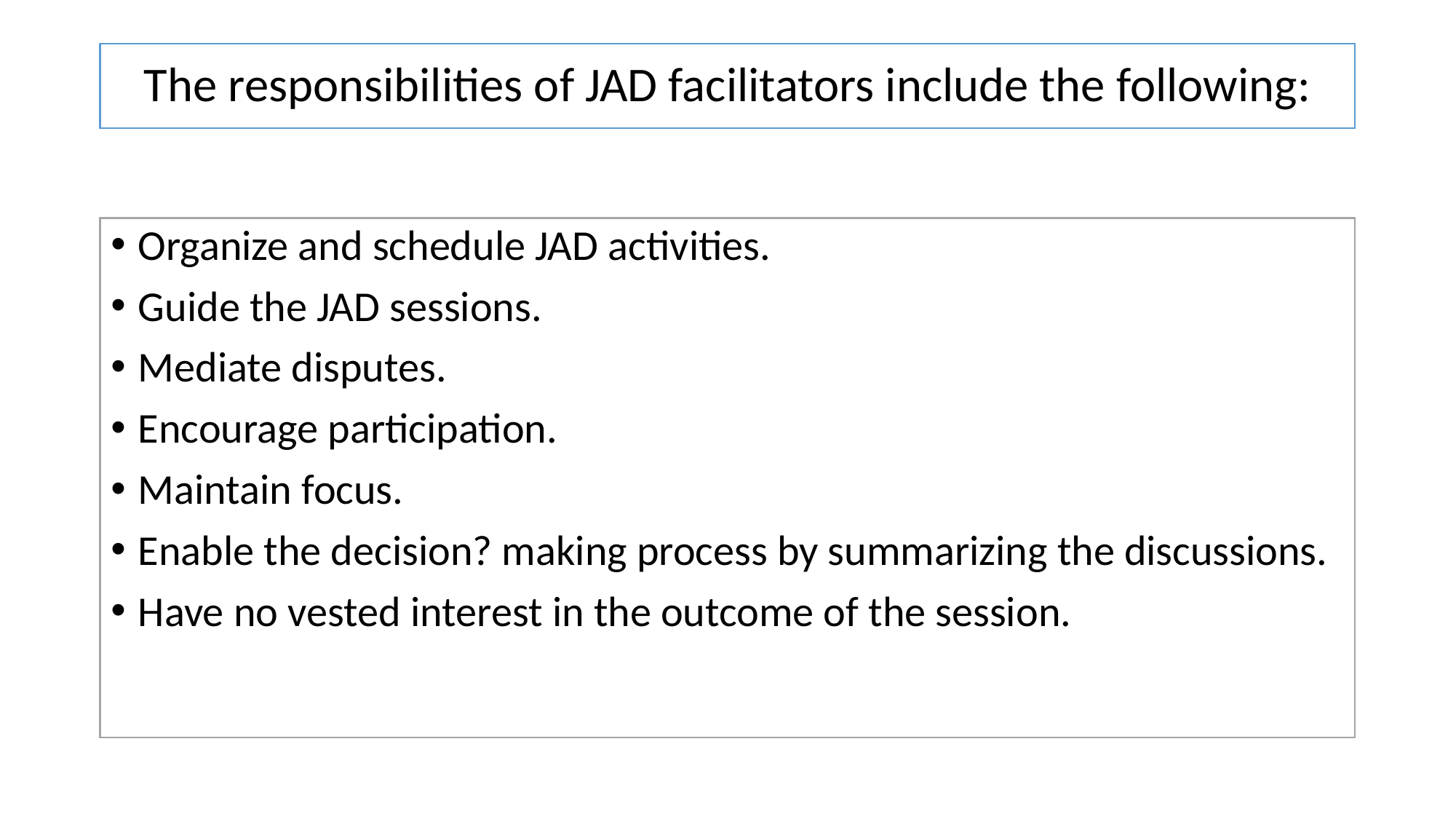

# The responsibilities of JAD facilitators include the following:
Organize and schedule JAD activities.
Guide the JAD sessions.
Mediate disputes.
Encourage participation.
Maintain focus.
Enable the decision? making process by summarizing the discussions.
Have no vested interest in the outcome of the session.